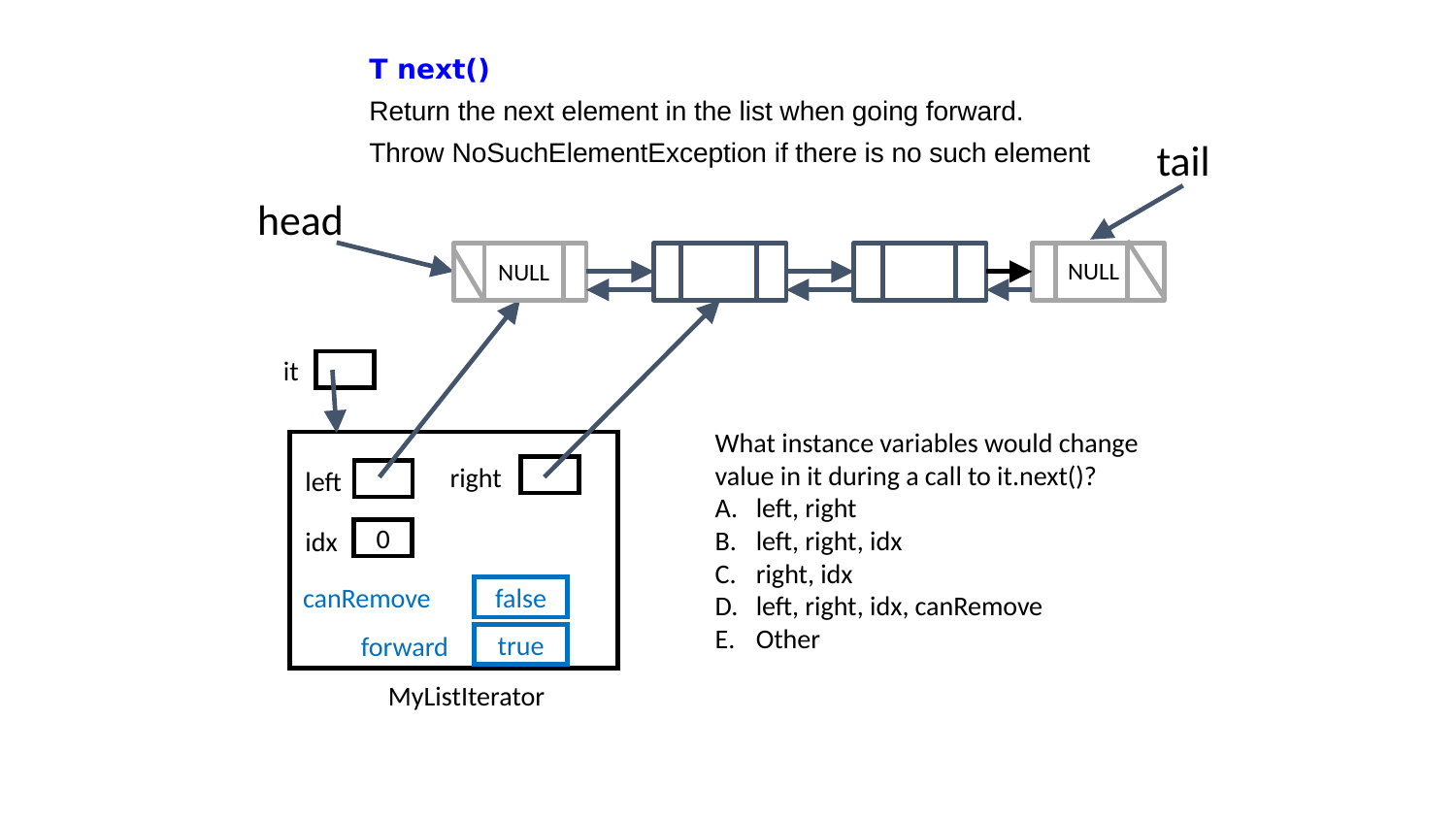

T next()
Return the next element in the list when going forward.
Throw NoSuchElementException if there is no such element
tail
head
      NULL

NULL
it

What instance variables would change value in it during a call to it.next()?
left, right
left, right, idx
right, idx
left, right, idx, canRemove
Other

right
left

idx
0
canRemove
false
forward
true
MyListIterator